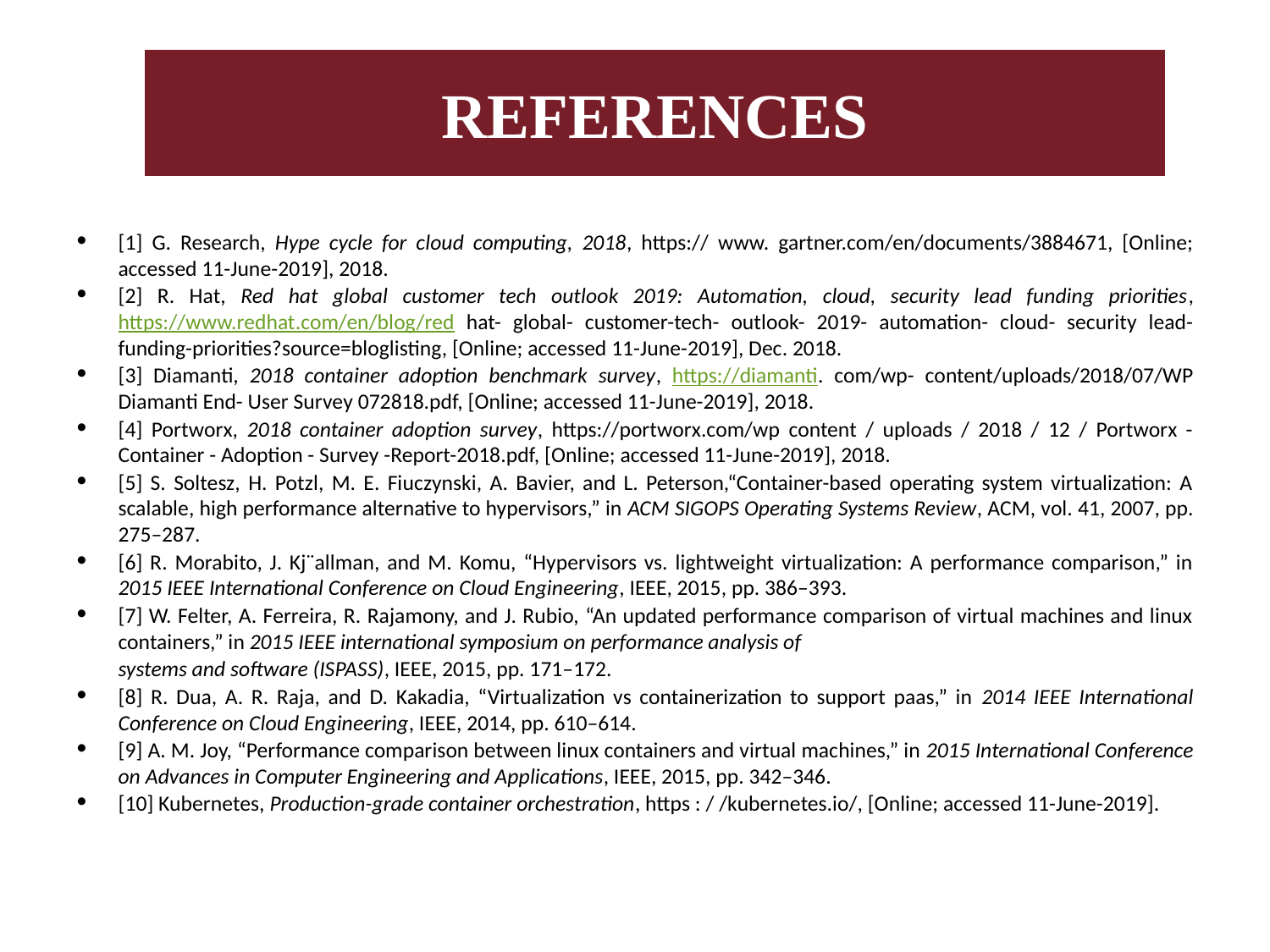

REFERENCES
[1] G. Research, Hype cycle for cloud computing, 2018, https:// www. gartner.com/en/documents/3884671, [Online; accessed 11-June-2019], 2018.
[2] R. Hat, Red hat global customer tech outlook 2019: Automation, cloud, security lead funding priorities, https://www.redhat.com/en/blog/red hat- global- customer-tech- outlook- 2019- automation- cloud- security lead-funding-priorities?source=bloglisting, [Online; accessed 11-June-2019], Dec. 2018.
[3] Diamanti, 2018 container adoption benchmark survey, https://diamanti. com/wp- content/uploads/2018/07/WP Diamanti End- User Survey 072818.pdf, [Online; accessed 11-June-2019], 2018.
[4] Portworx, 2018 container adoption survey, https://portworx.com/wp content / uploads / 2018 / 12 / Portworx - Container - Adoption - Survey -Report-2018.pdf, [Online; accessed 11-June-2019], 2018.
[5] S. Soltesz, H. Potzl, M. E. Fiuczynski, A. Bavier, and L. Peterson,“Container-based operating system virtualization: A scalable, high performance alternative to hypervisors,” in ACM SIGOPS Operating Systems Review, ACM, vol. 41, 2007, pp. 275–287.
[6] R. Morabito, J. Kj¨allman, and M. Komu, “Hypervisors vs. lightweight virtualization: A performance comparison,” in 2015 IEEE International Conference on Cloud Engineering, IEEE, 2015, pp. 386–393.
[7] W. Felter, A. Ferreira, R. Rajamony, and J. Rubio, “An updated performance comparison of virtual machines and linux containers,” in 2015 IEEE international symposium on performance analysis of
systems and software (ISPASS), IEEE, 2015, pp. 171–172.
[8] R. Dua, A. R. Raja, and D. Kakadia, “Virtualization vs containerization to support paas,” in 2014 IEEE International Conference on Cloud Engineering, IEEE, 2014, pp. 610–614.
[9] A. M. Joy, “Performance comparison between linux containers and virtual machines,” in 2015 International Conference on Advances in Computer Engineering and Applications, IEEE, 2015, pp. 342–346.
[10] Kubernetes, Production-grade container orchestration, https : / /kubernetes.io/, [Online; accessed 11-June-2019].